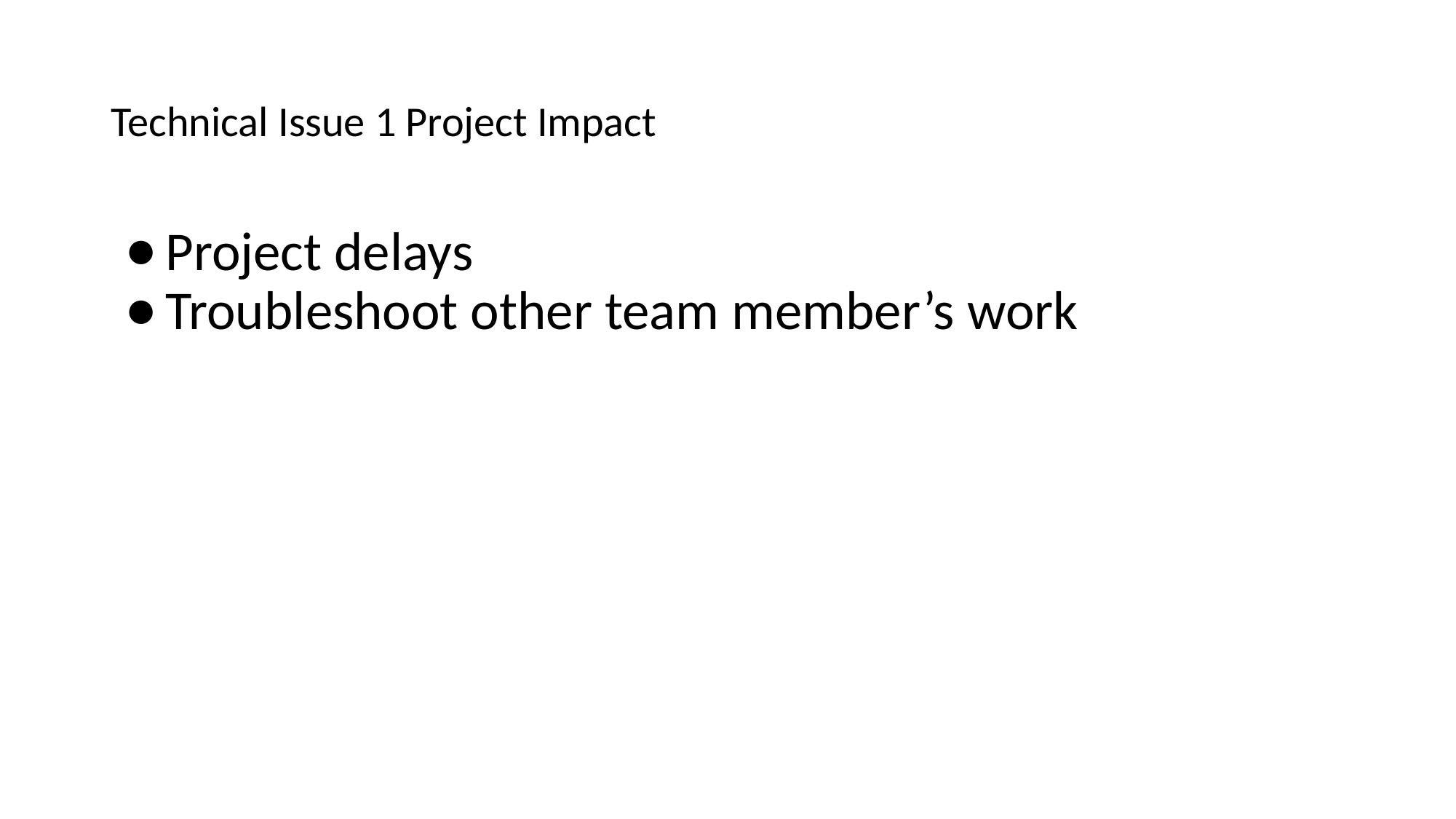

# Technical Issue 1 Project Impact
Project delays
Troubleshoot other team member’s work